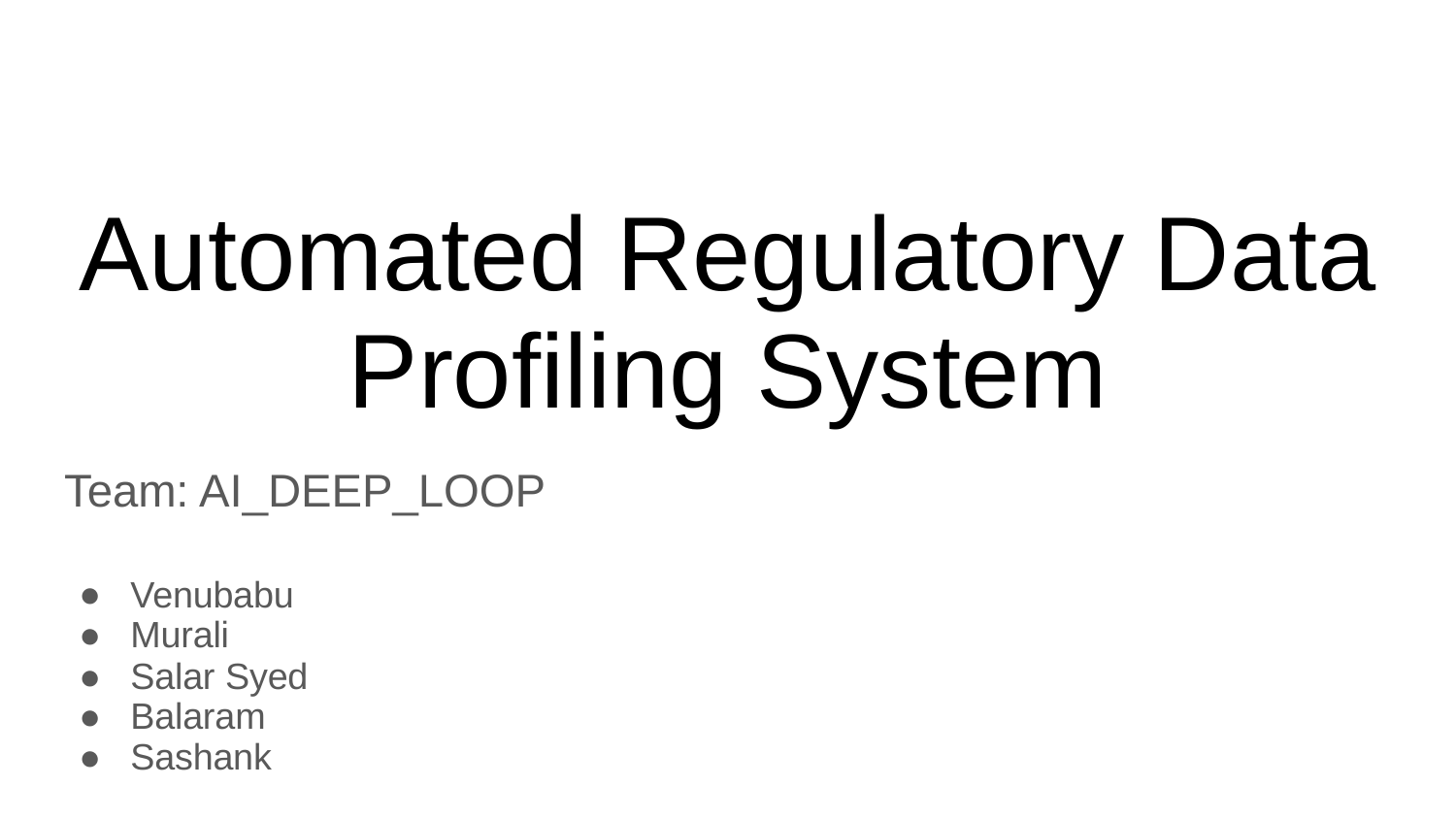

# Automated Regulatory Data Profiling System
Team: AI_DEEP_LOOP

Venubabu
Murali
Salar Syed
Balaram
Sashank